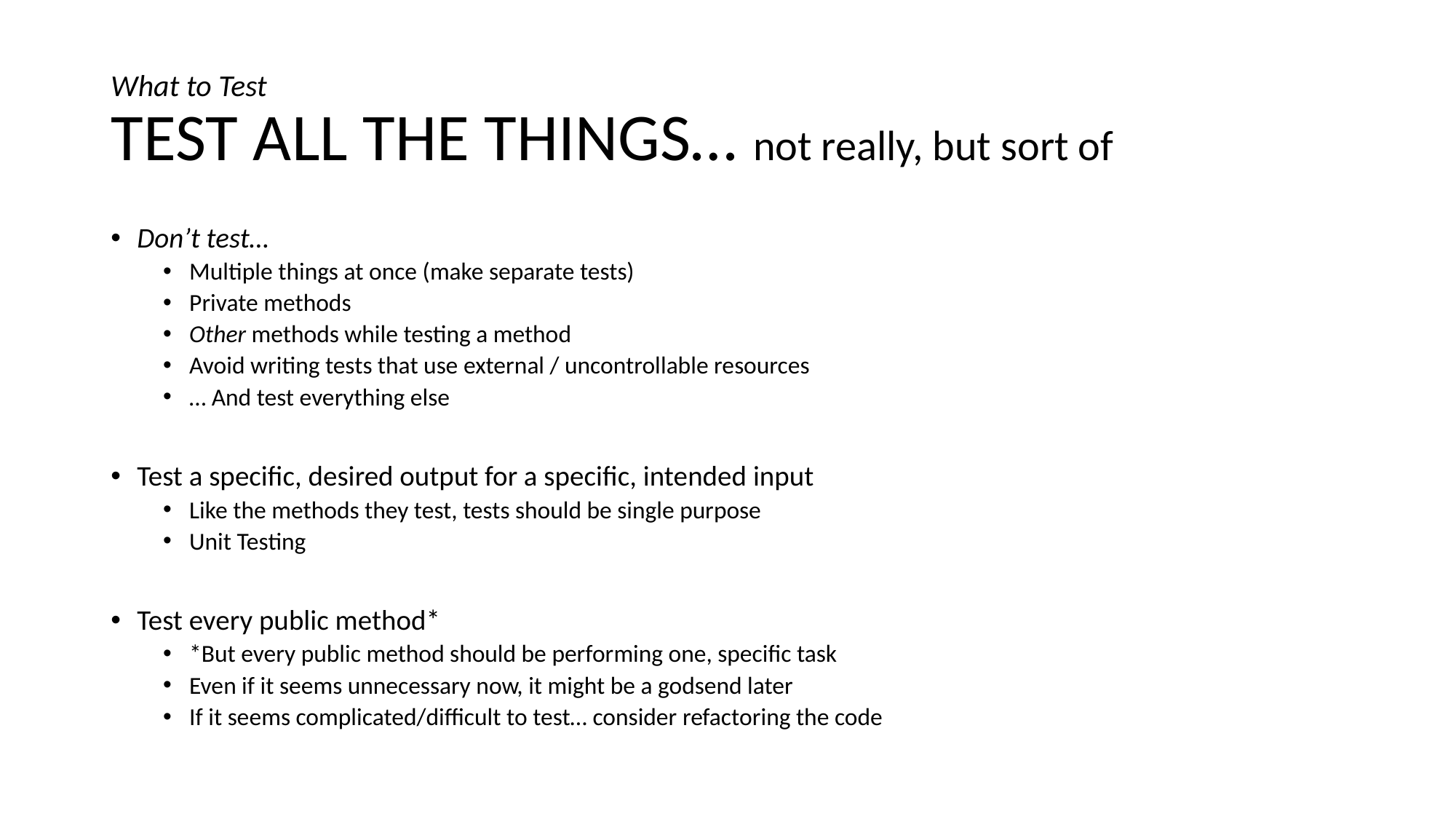

# What to Test TEST ALL THE THINGS… not really, but sort of
Don’t test…
Multiple things at once (make separate tests)
Private methods
Other methods while testing a method
Avoid writing tests that use external / uncontrollable resources
… And test everything else

Test a specific, desired output for a specific, intended input
Like the methods they test, tests should be single purpose
Unit Testing

Test every public method*
*But every public method should be performing one, specific task
Even if it seems unnecessary now, it might be a godsend later
If it seems complicated/difficult to test… consider refactoring the code